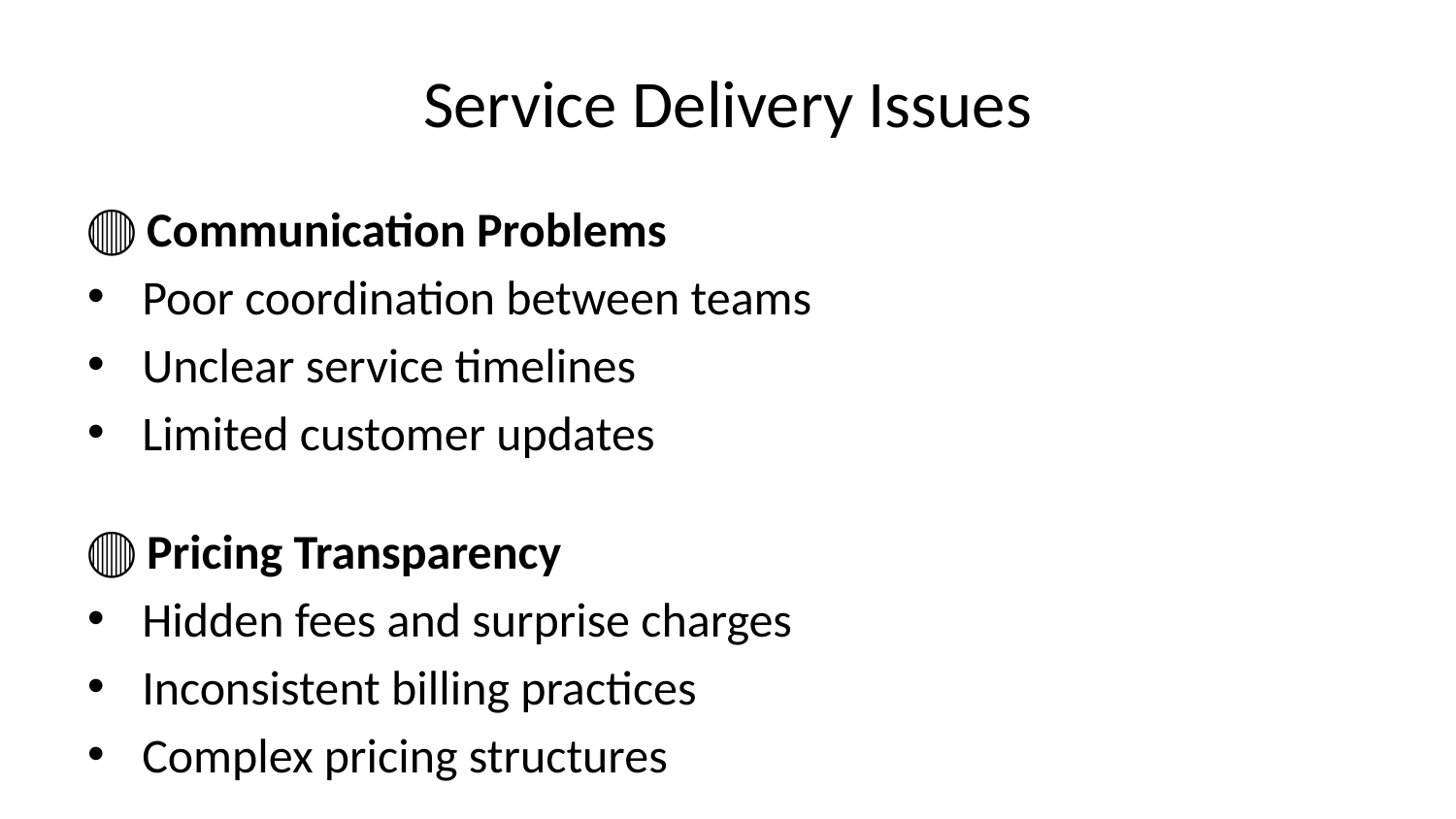

# Service Delivery Issues
🔴 Communication Problems
Poor coordination between teams
Unclear service timelines
Limited customer updates
🔴 Pricing Transparency
Hidden fees and surprise charges
Inconsistent billing practices
Complex pricing structures
🔴 Technology Gaps
Limited smart building integration
Basic monitoring capabilities
Outdated customer interfaces
Opportunity Impact: $15-25M market value